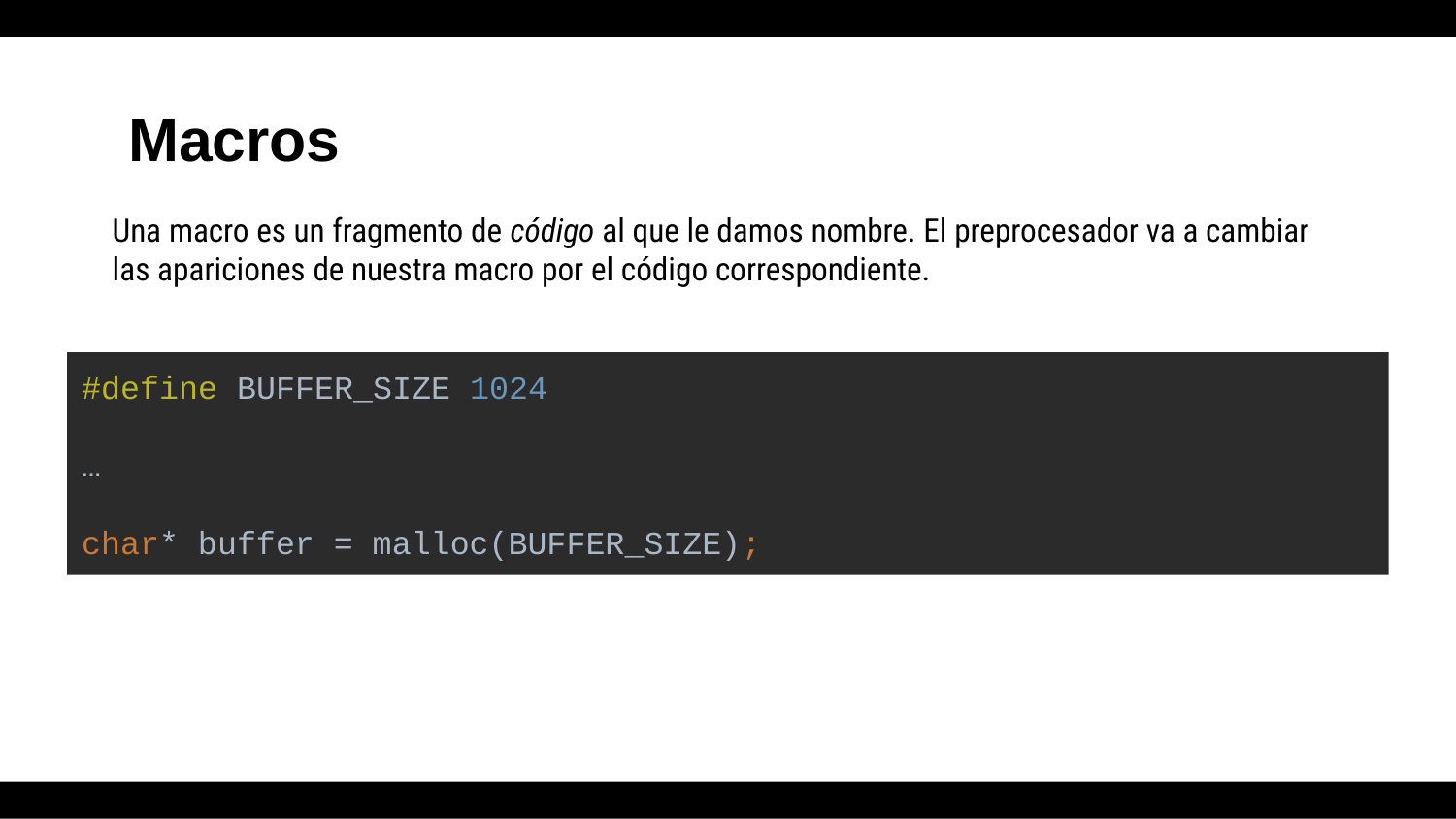

# Macros
Una macro es un fragmento de código al que le damos nombre. El preprocesador va a cambiar las apariciones de nuestra macro por el código correspondiente.
#define BUFFER_SIZE 1024

…

char* buffer = malloc(BUFFER_SIZE);